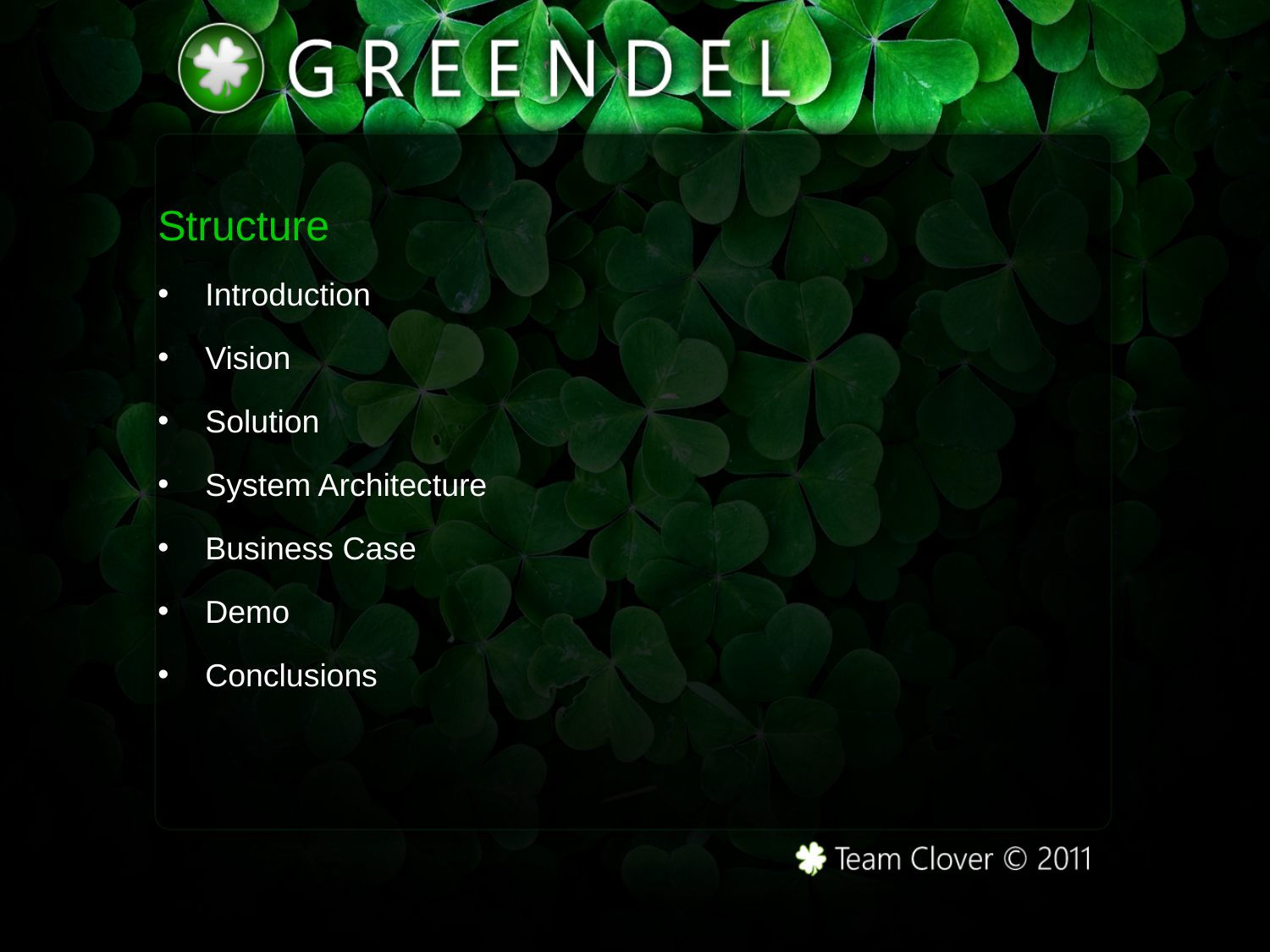

Structure
Introduction
Vision
Solution
System Architecture
Business Case
Demo
Conclusions